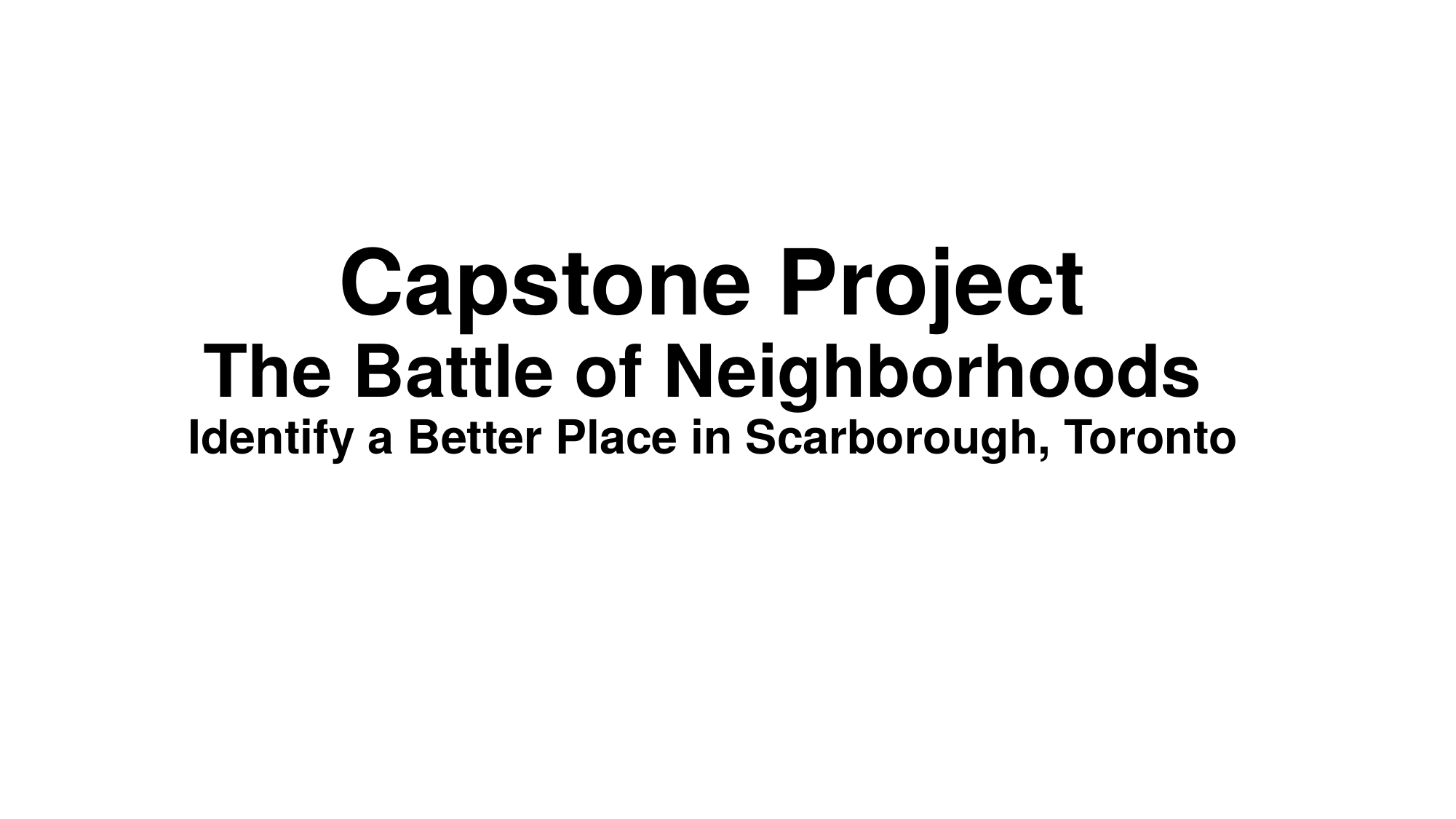

# Capstone Project The Battle of Neighborhoods Identify a Better Place in Scarborough, Toronto